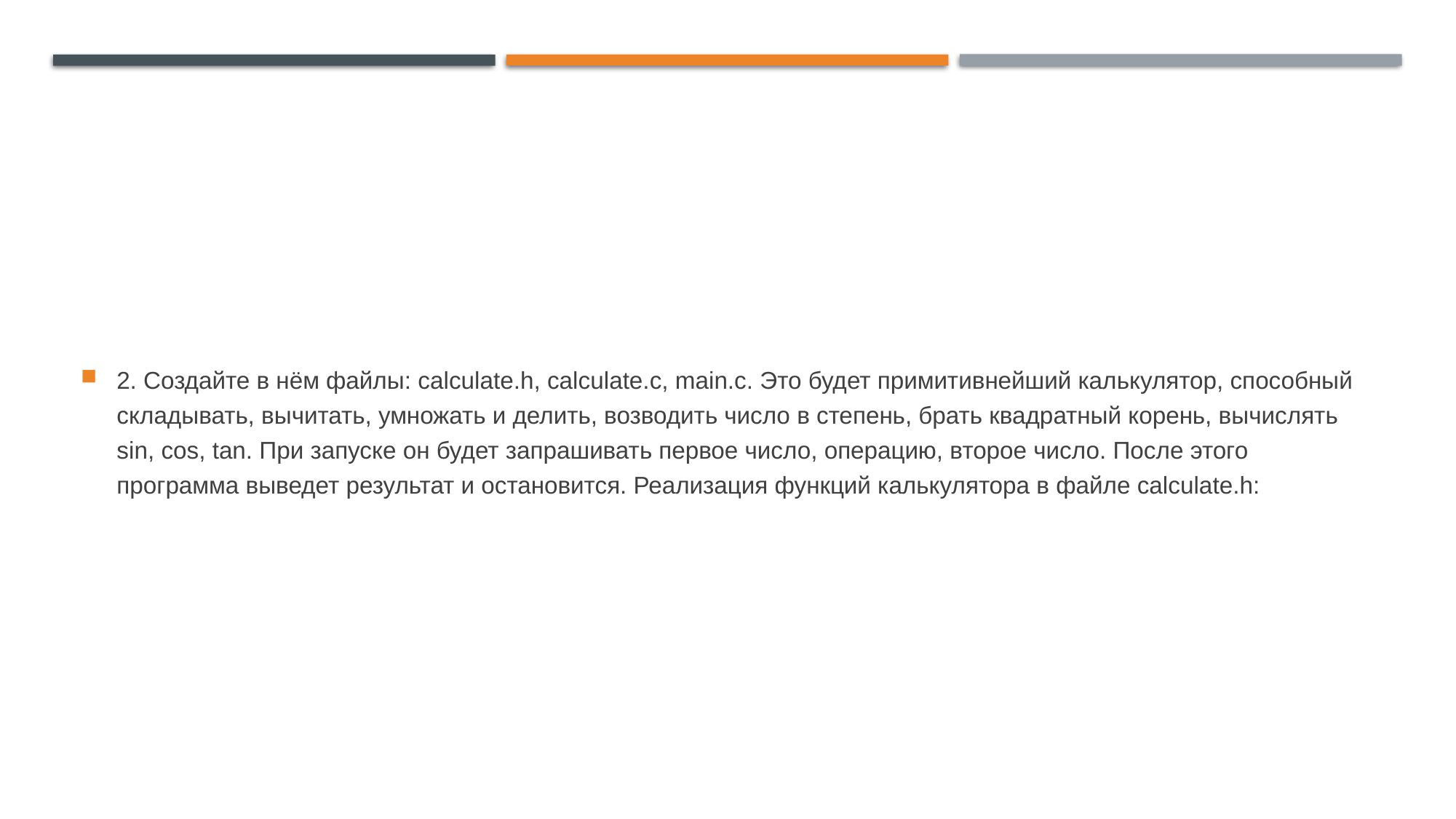

#
2. Создайте в нём файлы: calculate.h, calculate.c, main.c. Это будет примитивнейший калькулятор, способный складывать, вычитать, умножать и делить, возводить число в степень, брать квадратный корень, вычислять sin, cos, tan. При запуске он будет запрашивать первое число, операцию, второе число. После этого программа выведет результат и остановится. Реализация функций калькулятора в файле calculate.h: